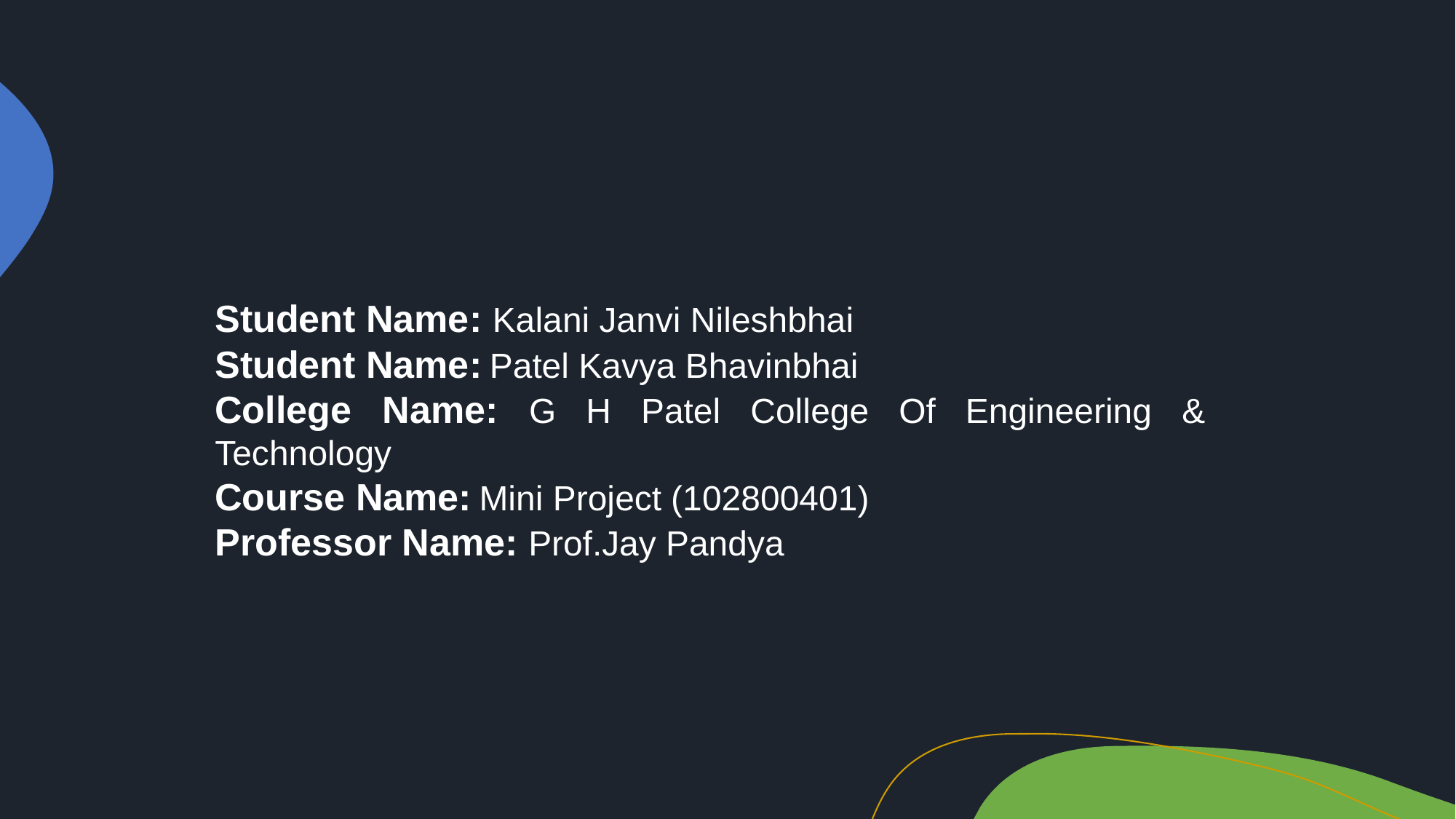

Student Name: Kalani Janvi Nileshbhai
Student Name: Patel Kavya Bhavinbhai
College Name: G H Patel College Of Engineering & Technology
Course Name: Mini Project (102800401)
Professor Name: Prof.Jay Pandya